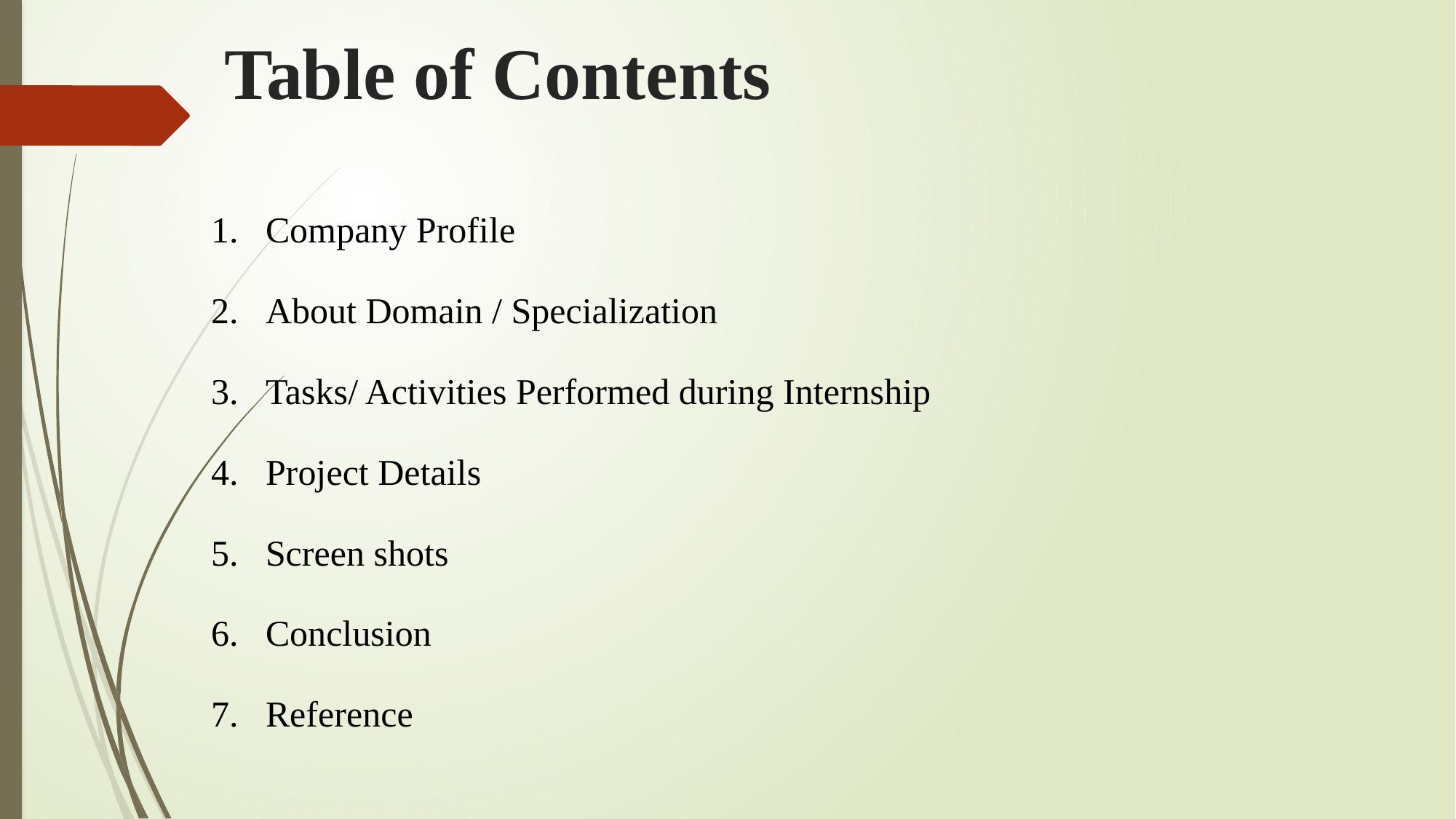

# Table of Contents
Company Profile
About Domain / Specialization
Tasks/ Activities Performed during Internship
Project Details
Screen shots
Conclusion
Reference